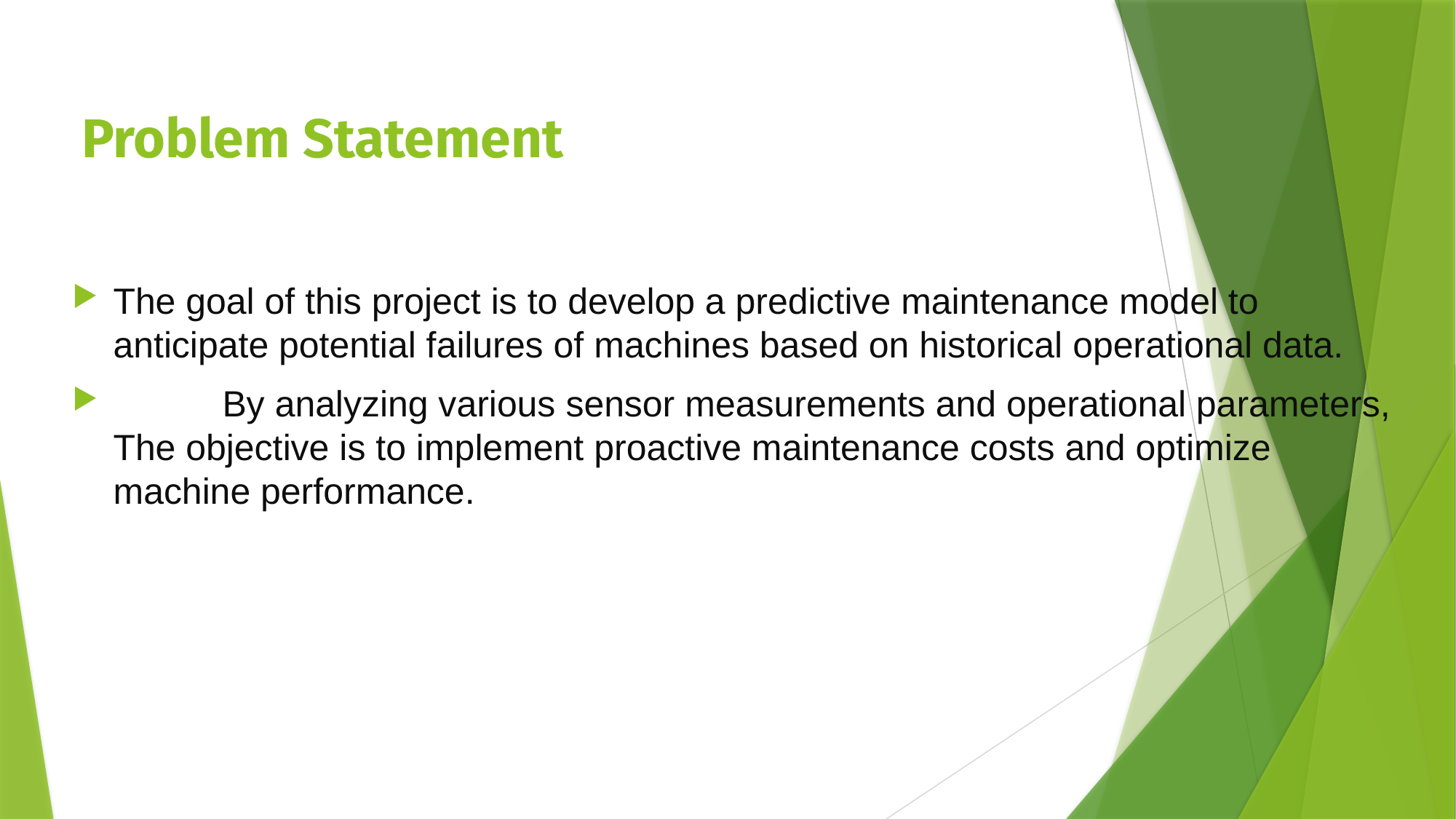

# Problem Statement
The goal of this project is to develop a predictive maintenance model to anticipate potential failures of machines based on historical operational data.
	By analyzing various sensor measurements and operational parameters, The objective is to implement proactive maintenance costs and optimize machine performance.